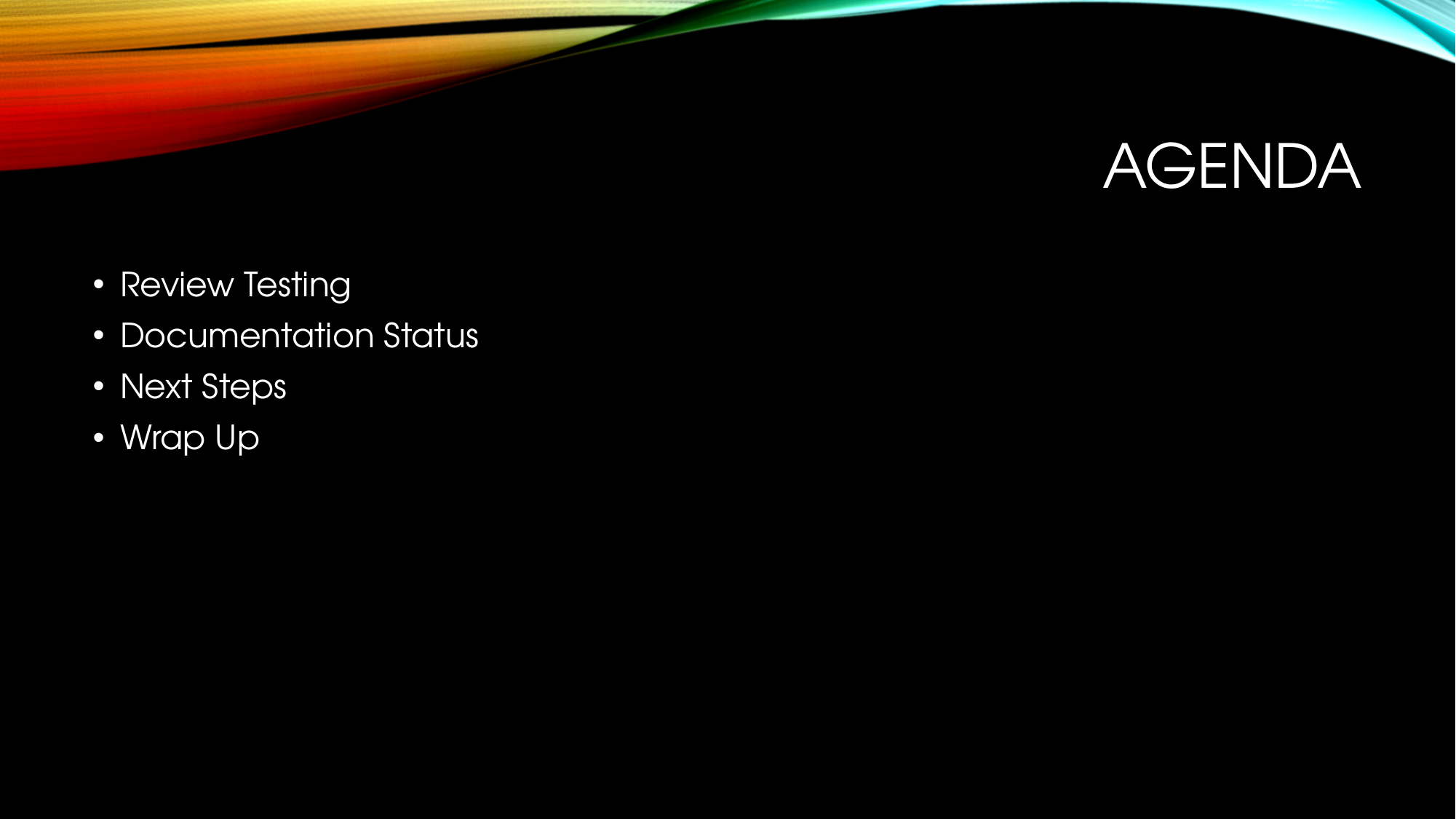

# Agenda
Review Testing
Documentation Status
Next Steps
Wrap Up